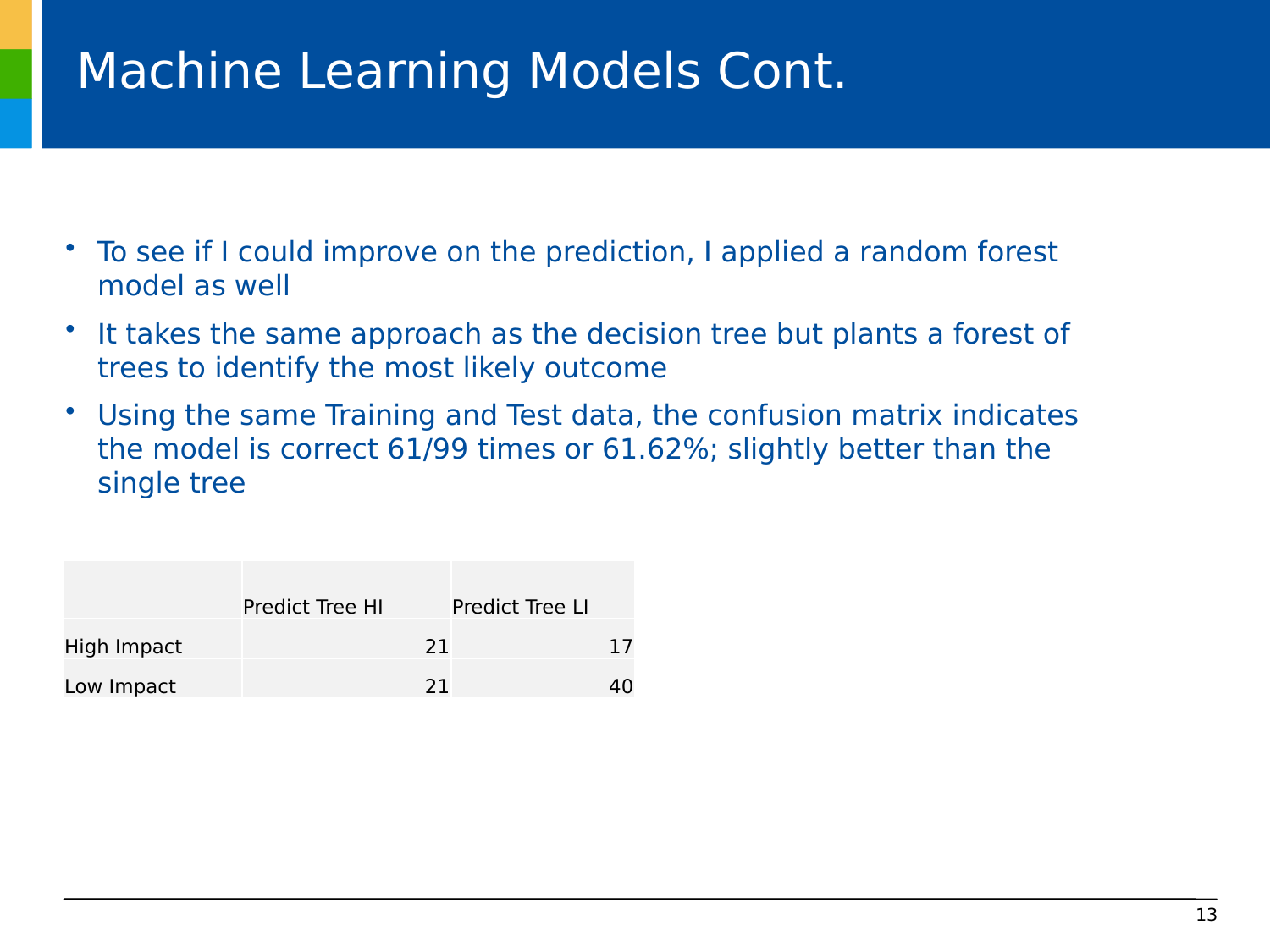

# Machine Learning Models Cont.

To see if I could improve on the prediction, I applied a random forest model as well
It takes the same approach as the decision tree but plants a forest of trees to identify the most likely outcome
Using the same Training and Test data, the confusion matrix indicates the model is correct 61/99 times or 61.62%; slightly better than the single tree

|  | Predict Tree HI | Predict Tree LI |
| --- | --- | --- |
| High Impact | 21 | 17 |
| Low Impact | 21 | 40 |
13